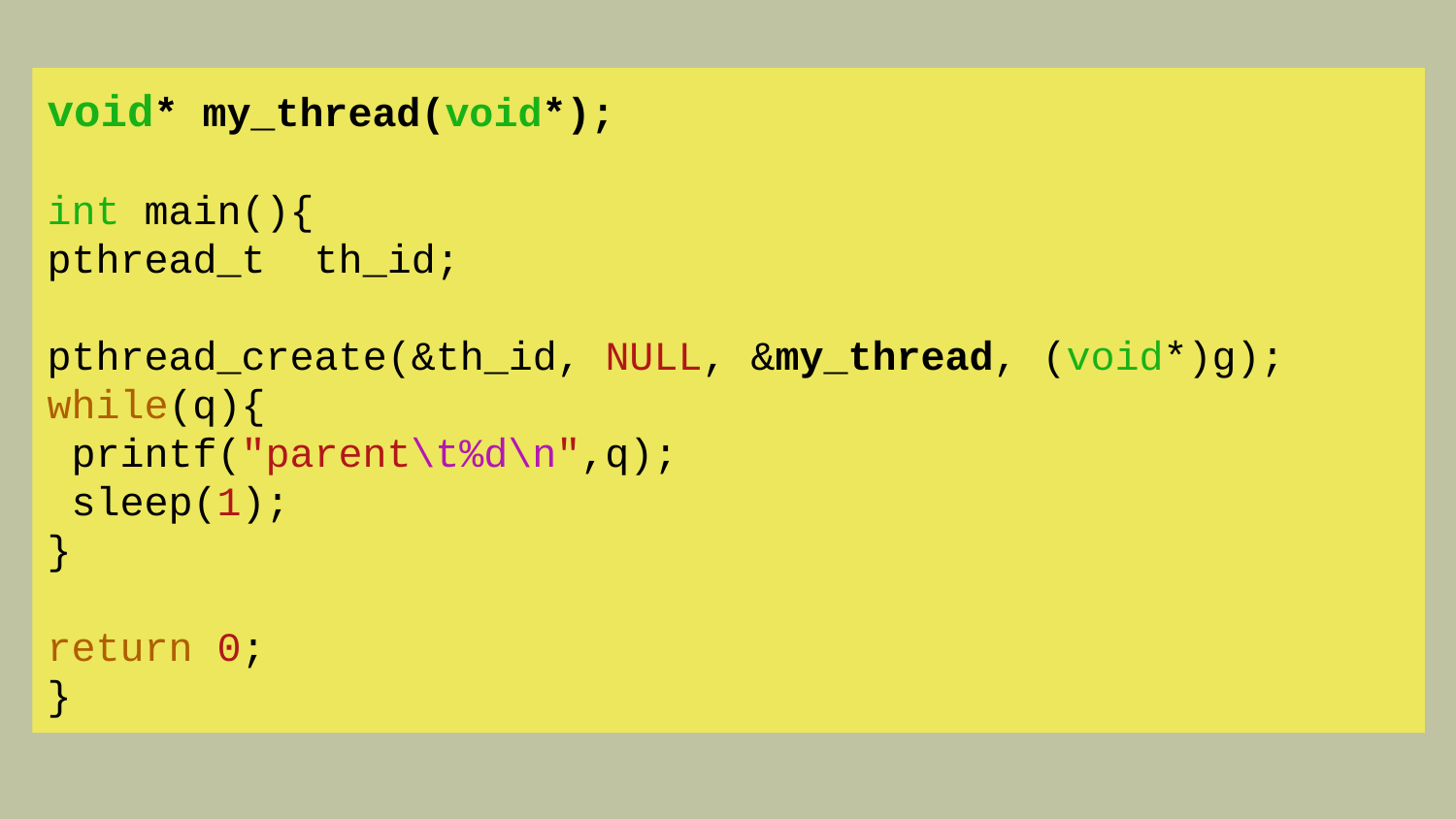

void* my_thread(void*);

int main(){
pthread_t  th_id;

pthread_create(&th_id, NULL, &my_thread, (void*)g);
while(q){
 printf("parent\t%d\n",q);
 sleep(1);
}

return 0;
}